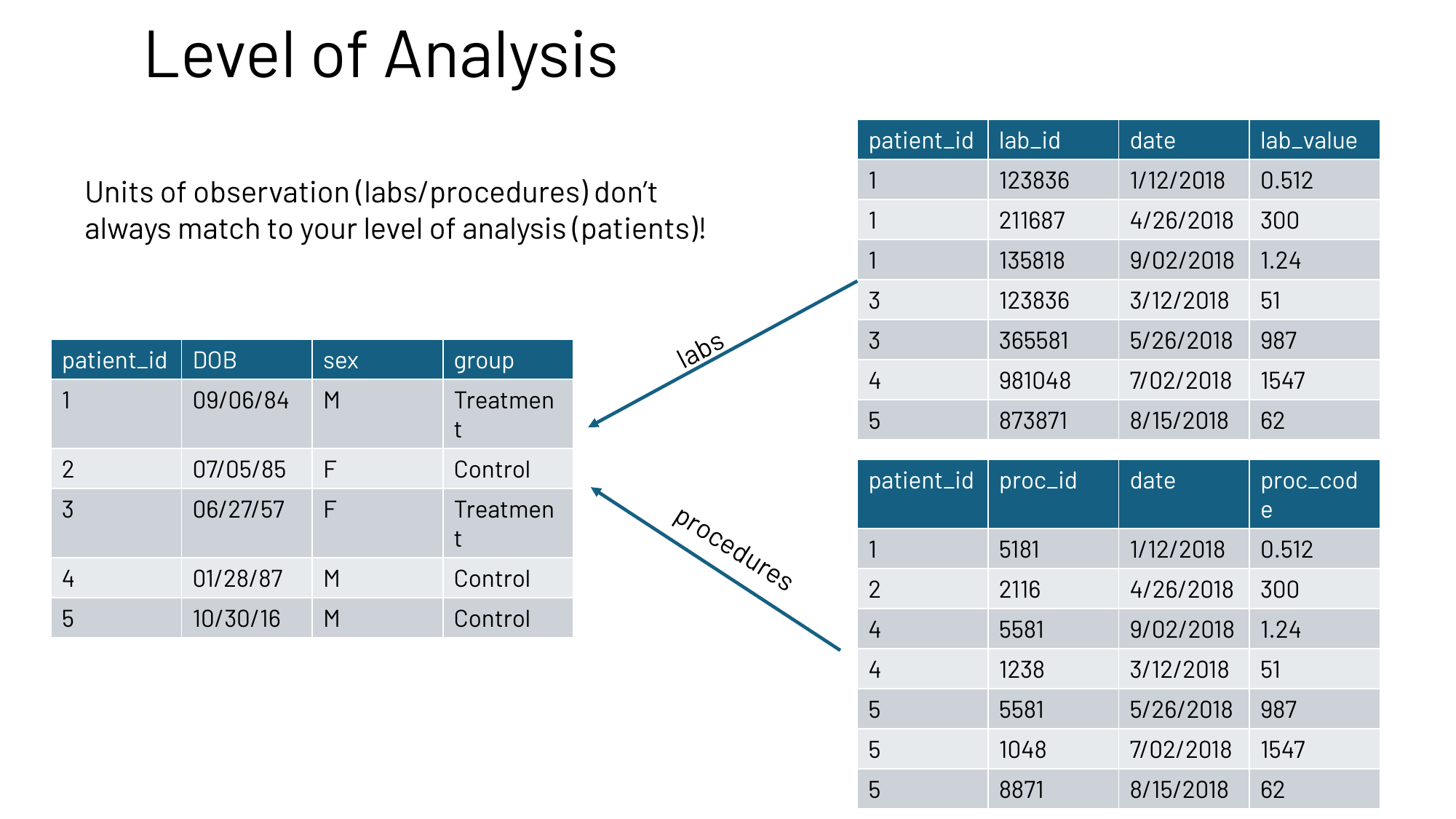

# Level of Analysis
| patient\_id | lab\_id | date | lab\_value |
| --- | --- | --- | --- |
| 1 | 123836 | 1/12/2018 | 0.512 |
| 1 | 211687 | 4/26/2018 | 300 |
| 1 | 135818 | 9/02/2018 | 1.24 |
| 3 | 123836 | 3/12/2018 | 51 |
| 3 | 365581 | 5/26/2018 | 987 |
| 4 | 981048 | 7/02/2018 | 1547 |
| 5 | 873871 | 8/15/2018 | 62 |
Units of observation (labs/procedures) don’t always match to your level of analysis (patients)!
labs
| patient\_id | DOB | sex | group |
| --- | --- | --- | --- |
| 1 | 09/06/84 | M | Treatment |
| 2 | 07/05/85 | F | Control |
| 3 | 06/27/57 | F | Treatment |
| 4 | 01/28/87 | M | Control |
| 5 | 10/30/16 | M | Control |
| patient\_id | proc\_id | date | proc\_code |
| --- | --- | --- | --- |
| 1 | 5181 | 1/12/2018 | 0.512 |
| 2 | 2116 | 4/26/2018 | 300 |
| 4 | 5581 | 9/02/2018 | 1.24 |
| 4 | 1238 | 3/12/2018 | 51 |
| 5 | 5581 | 5/26/2018 | 987 |
| 5 | 1048 | 7/02/2018 | 1547 |
| 5 | 8871 | 8/15/2018 | 62 |
procedures
17